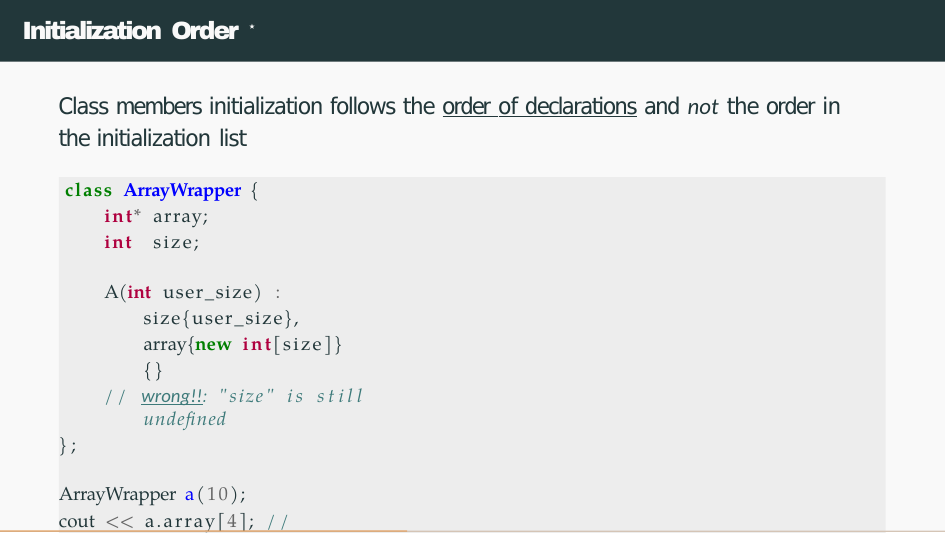

# Initialization Order ⋆
Class members initialization follows the order of declarations and not the order in the initialization list
class ArrayWrapper {
int* array;
int  size;

A(int user_size) : size{user_size}, array{new int[size]} {}
// wrong!!: "size" is still undefined
};

ArrayWrapper a(10);
cout << a.array[4]; // segmentation fault